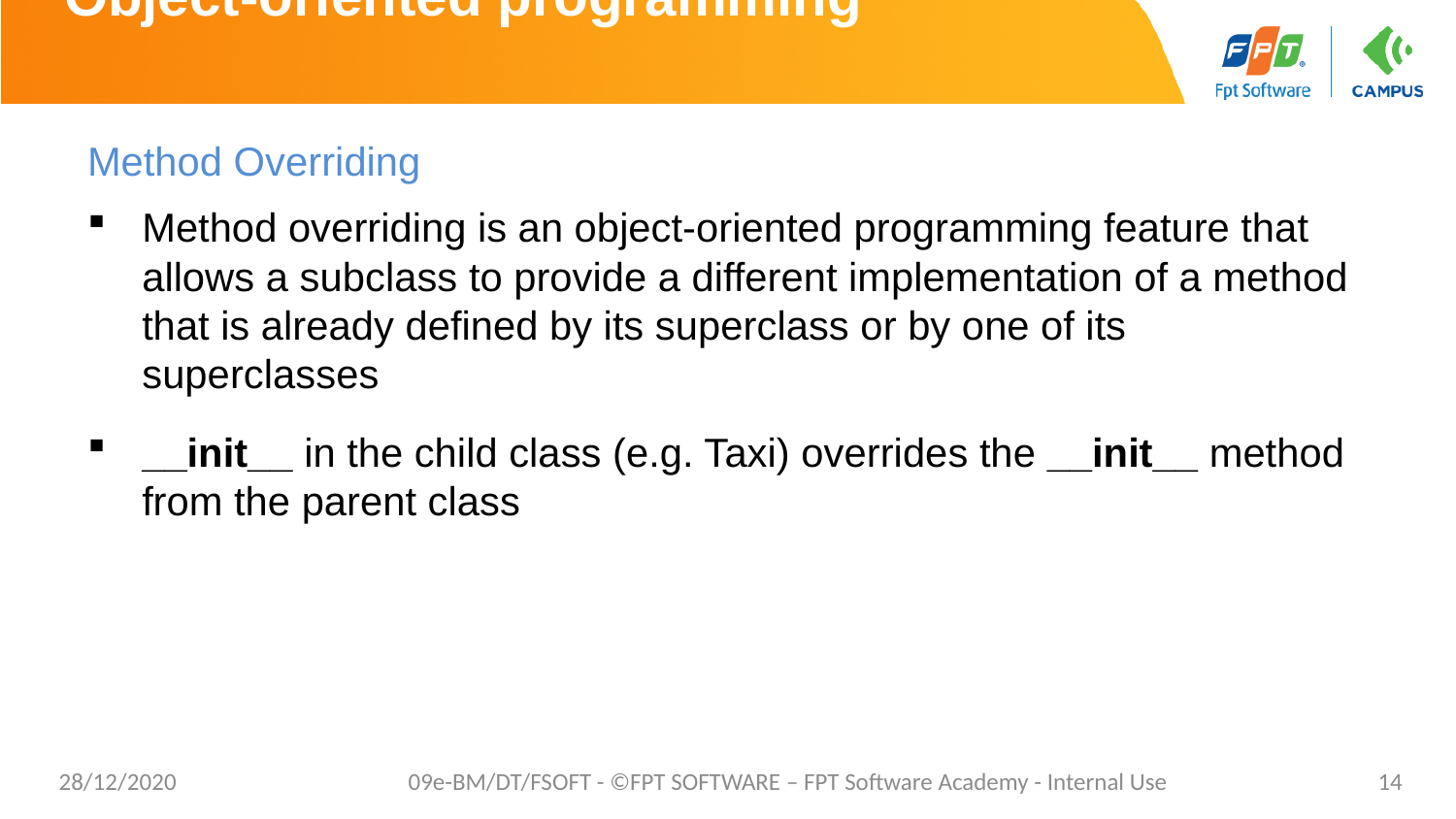

# Object-oriented programming
Method Overriding
Method overriding is an object-oriented programming feature that allows a subclass to provide a different implementation of a method that is already defined by its superclass or by one of its superclasses
__init__ in the child class (e.g. Taxi) overrides the __init__ method from the parent class
28/12/2020
09e-BM/DT/FSOFT - ©FPT SOFTWARE – FPT Software Academy - Internal Use
14